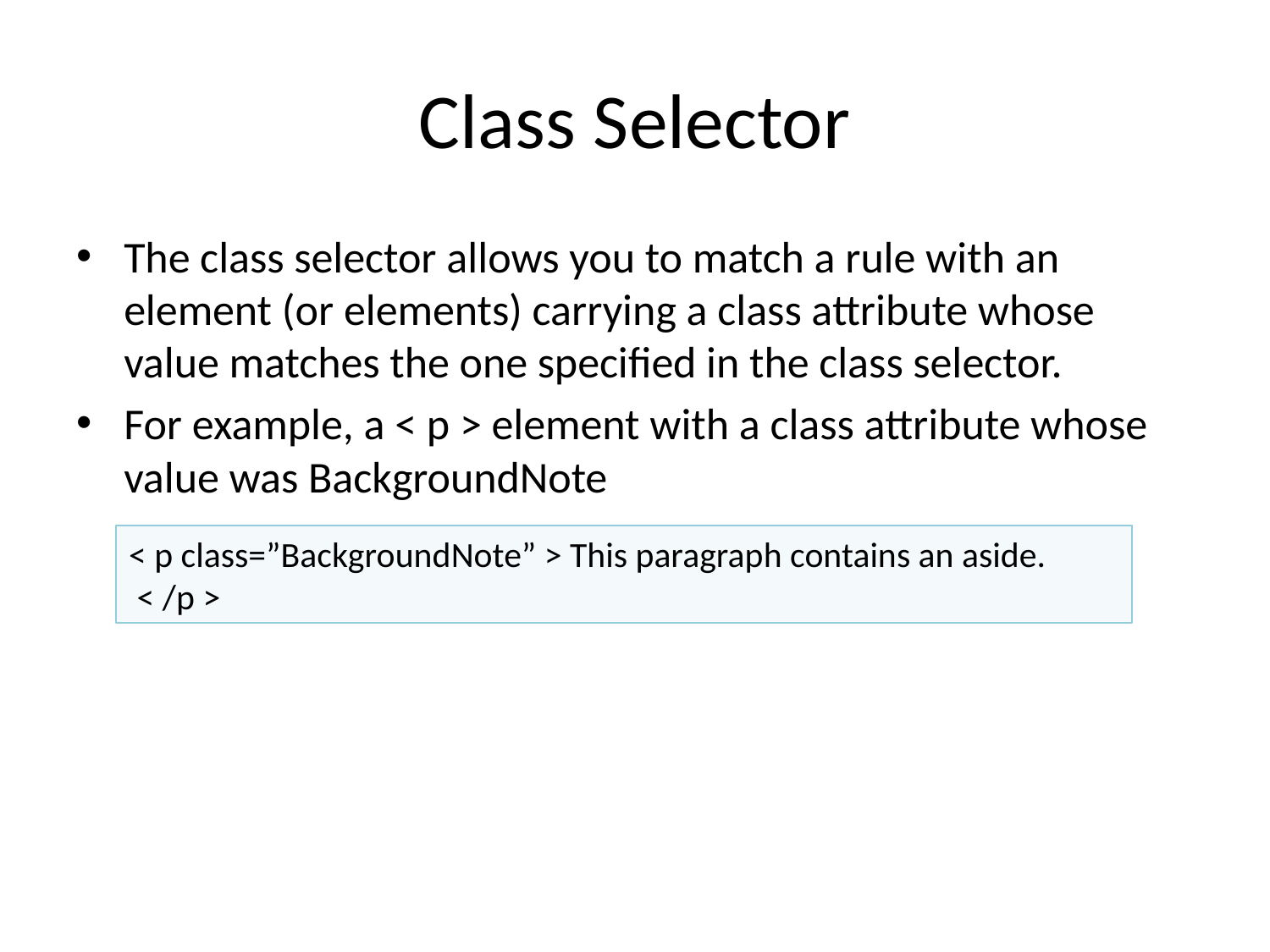

# Class Selector
The class selector allows you to match a rule with an element (or elements) carrying a class attribute whose value matches the one specified in the class selector.
For example, a < p > element with a class attribute whose value was BackgroundNote

< p class=”BackgroundNote” > This paragraph contains an aside.
 < /p >